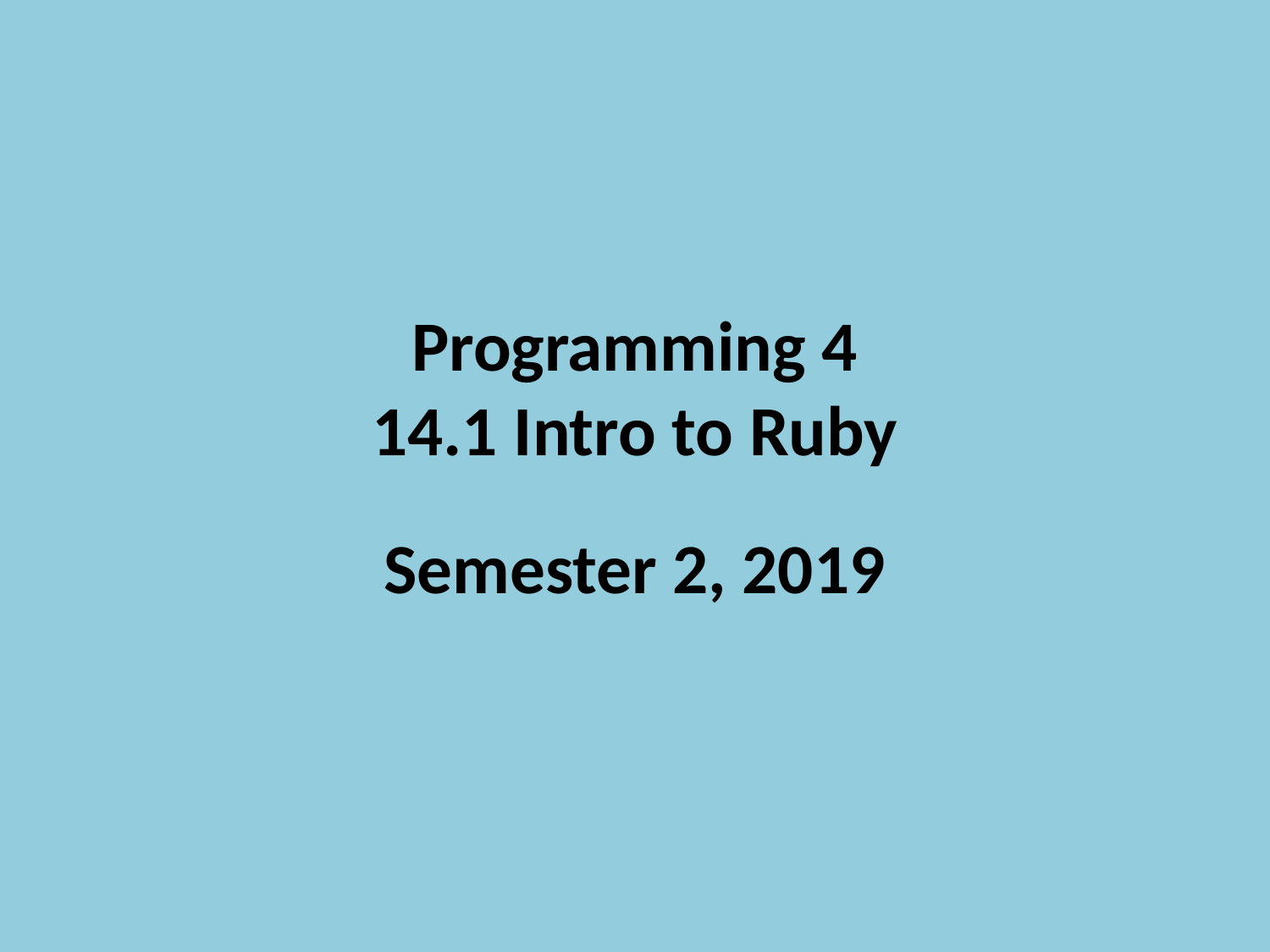

Programming 4
14.1 Intro to Ruby

Semester 2, 2019